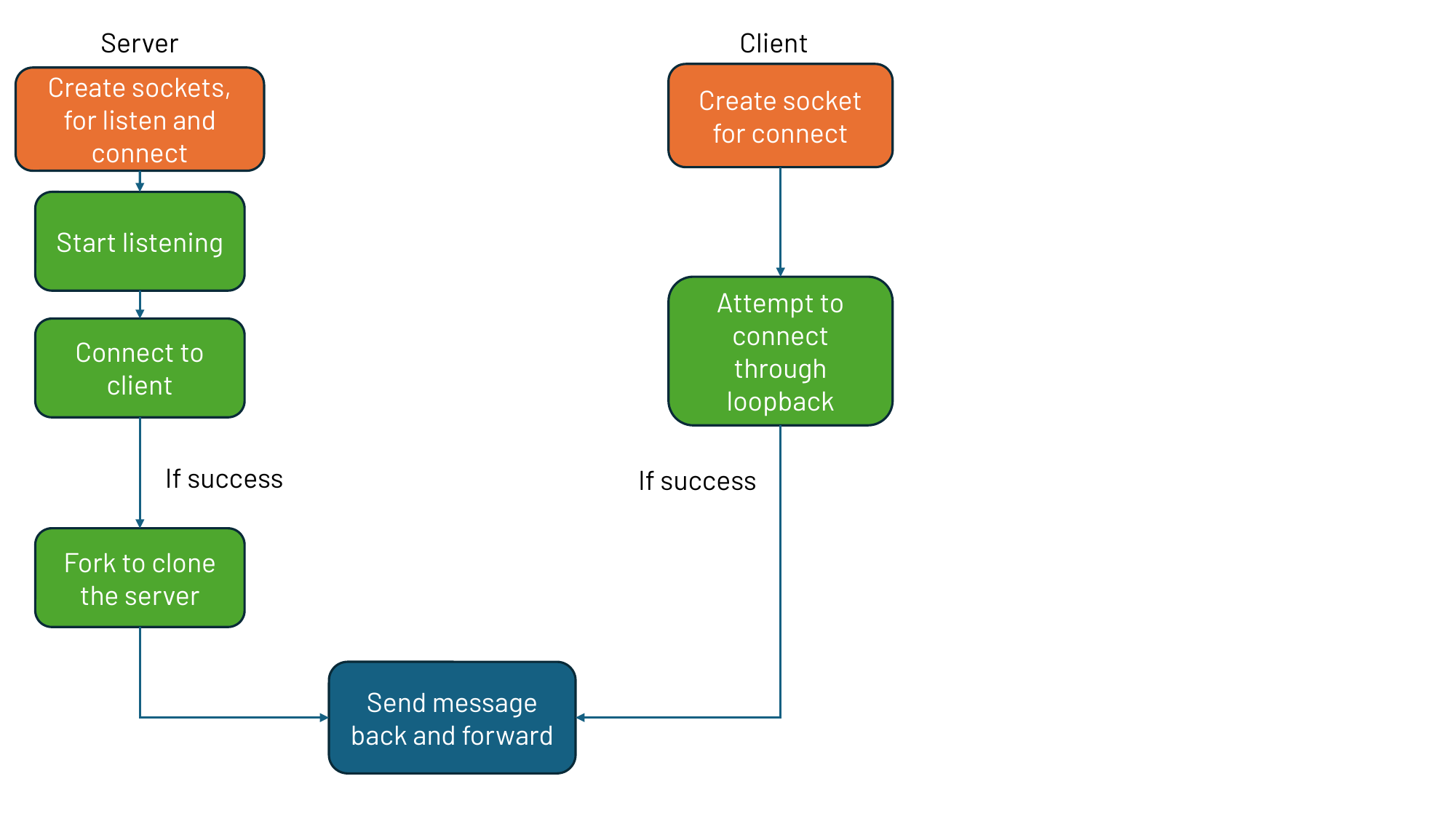

Server
Client
Create socket for connect
Create sockets, for listen and connect
Start listening
Attempt to connect through loopback
Connect to client
If success
If success
Fork to clone the server
Send message back and forward